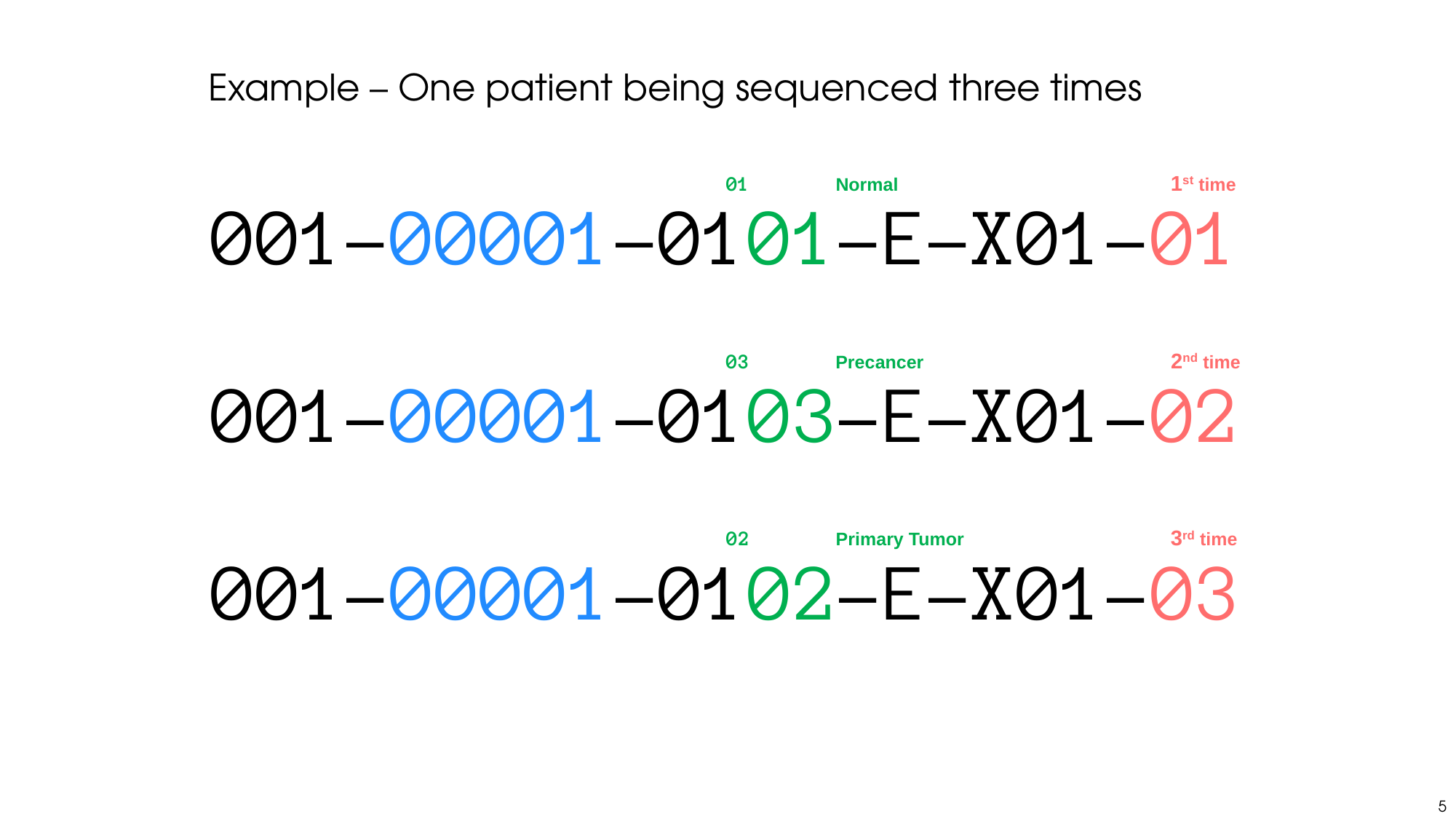

Example – One patient being sequenced three times
01	Normal
1st time
001-00001-0101-E-X01-01
03	Precancer
2nd time
001-00001-0103-E-X01-02
02	Primary Tumor
3rd time
001-00001-0102-E-X01-03
5